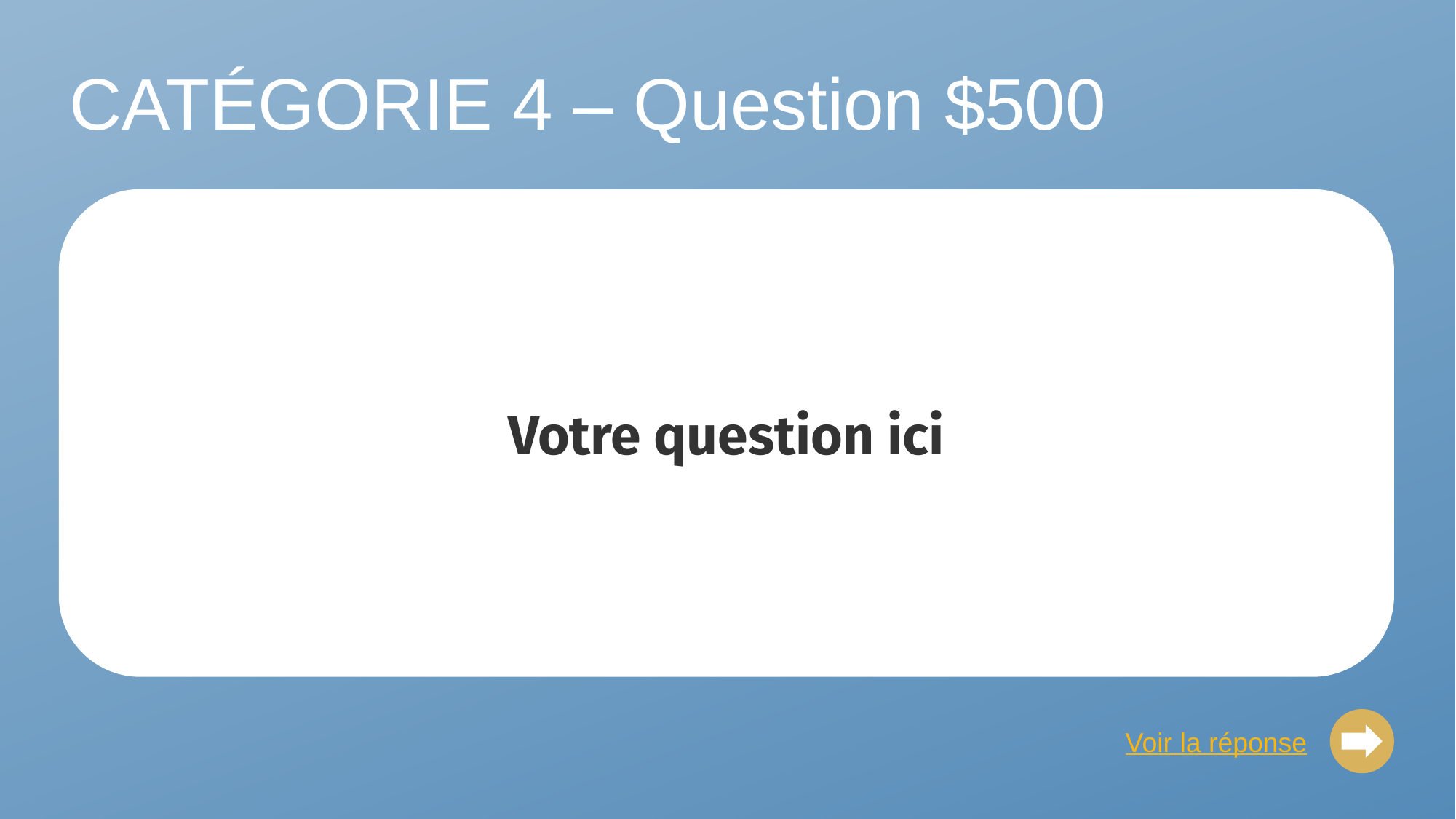

# CATÉGORIE 4 – Question $500
Votre question ici

Voir la réponse